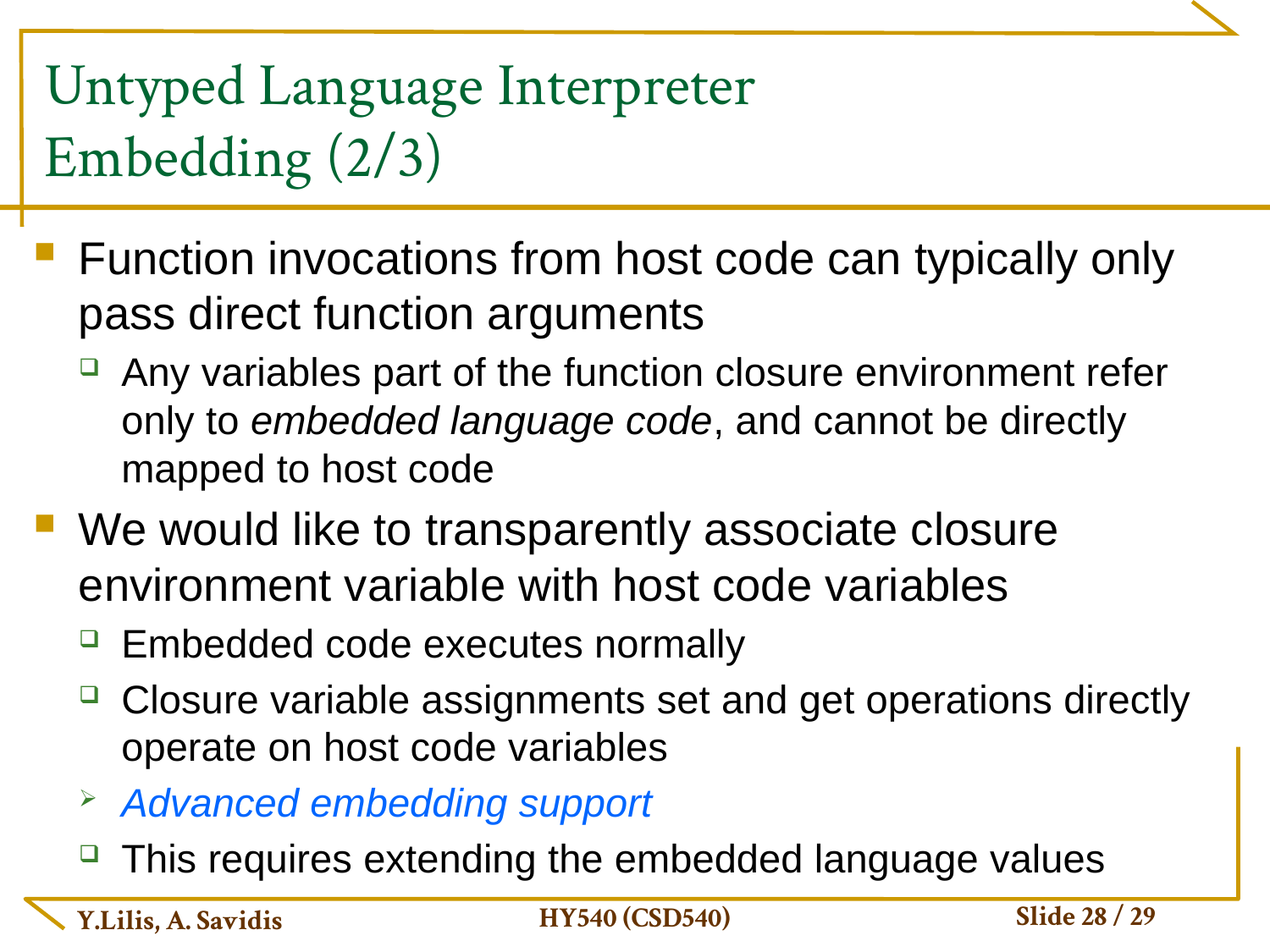

# Untyped Language Interpreter Embedding (2/3)
Function invocations from host code can typically only pass direct function arguments
Any variables part of the function closure environment refer only to embedded language code, and cannot be directly mapped to host code
We would like to transparently associate closure environment variable with host code variables
Embedded code executes normally
Closure variable assignments set and get operations directly operate on host code variables
Advanced embedding support
This requires extending the embedded language values
HY540 (CSD540)
Y.Lilis, A. Savidis